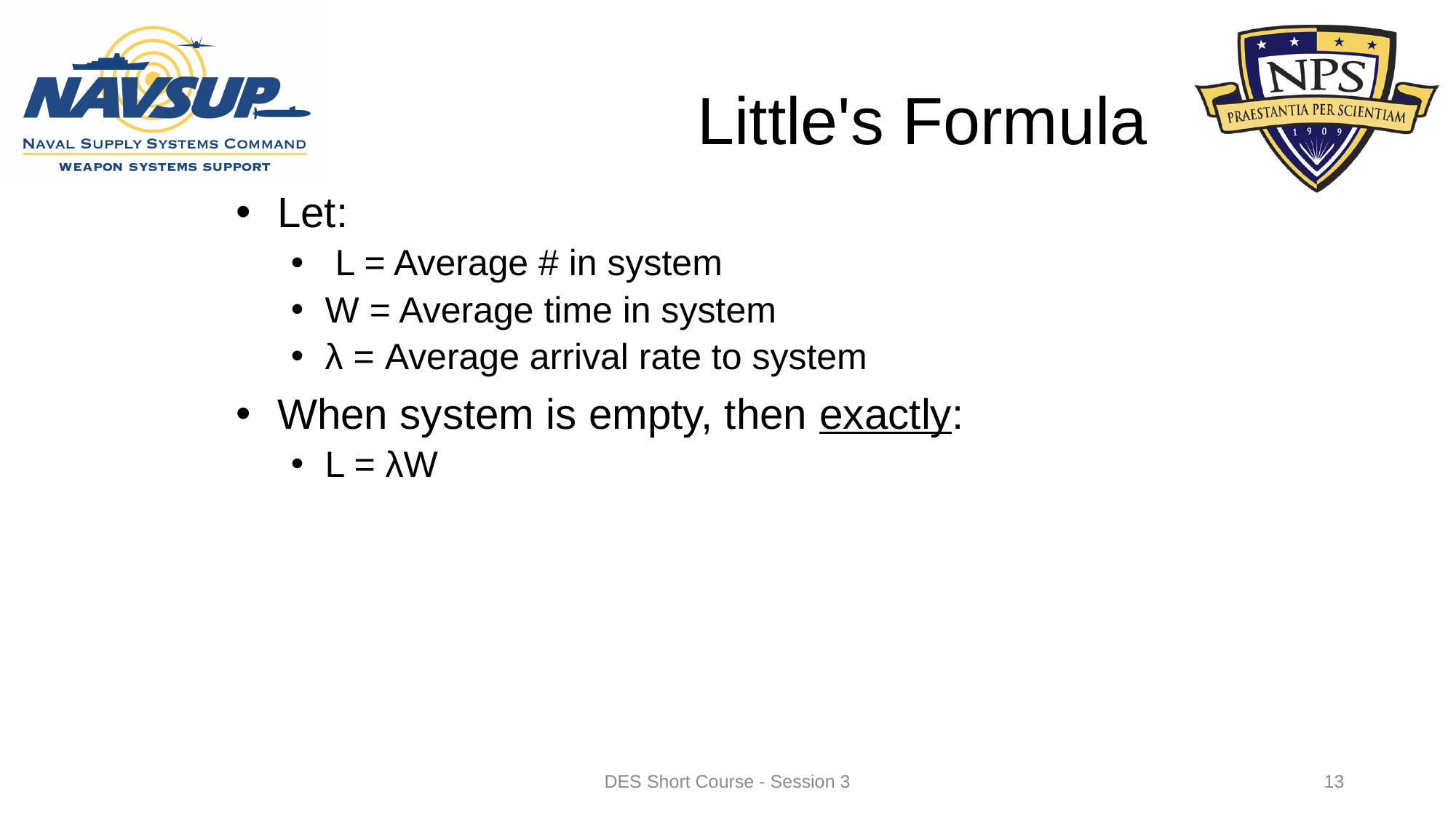

# Little's Formula
Let:
 L = Average # in system
W = Average time in system
λ = Average arrival rate to system
When system is empty, then exactly:
L = λW
DES Short Course - Session 3
13